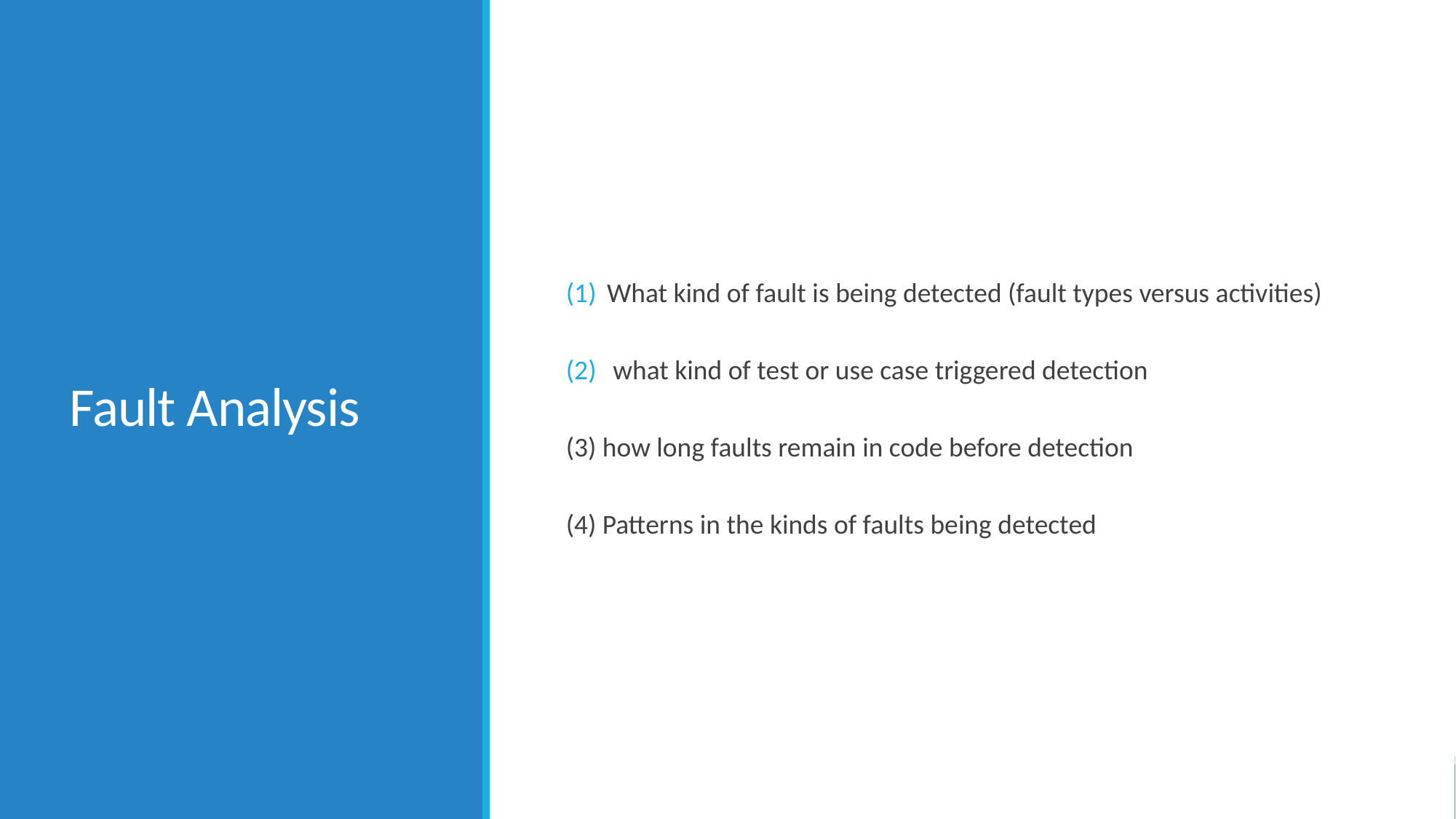

# Fault Analysis
What kind of fault is being detected (fault types versus activities)

 what kind of test or use case triggered detection

(3) how long faults remain in code before detection

(4) Patterns in the kinds of faults being detected